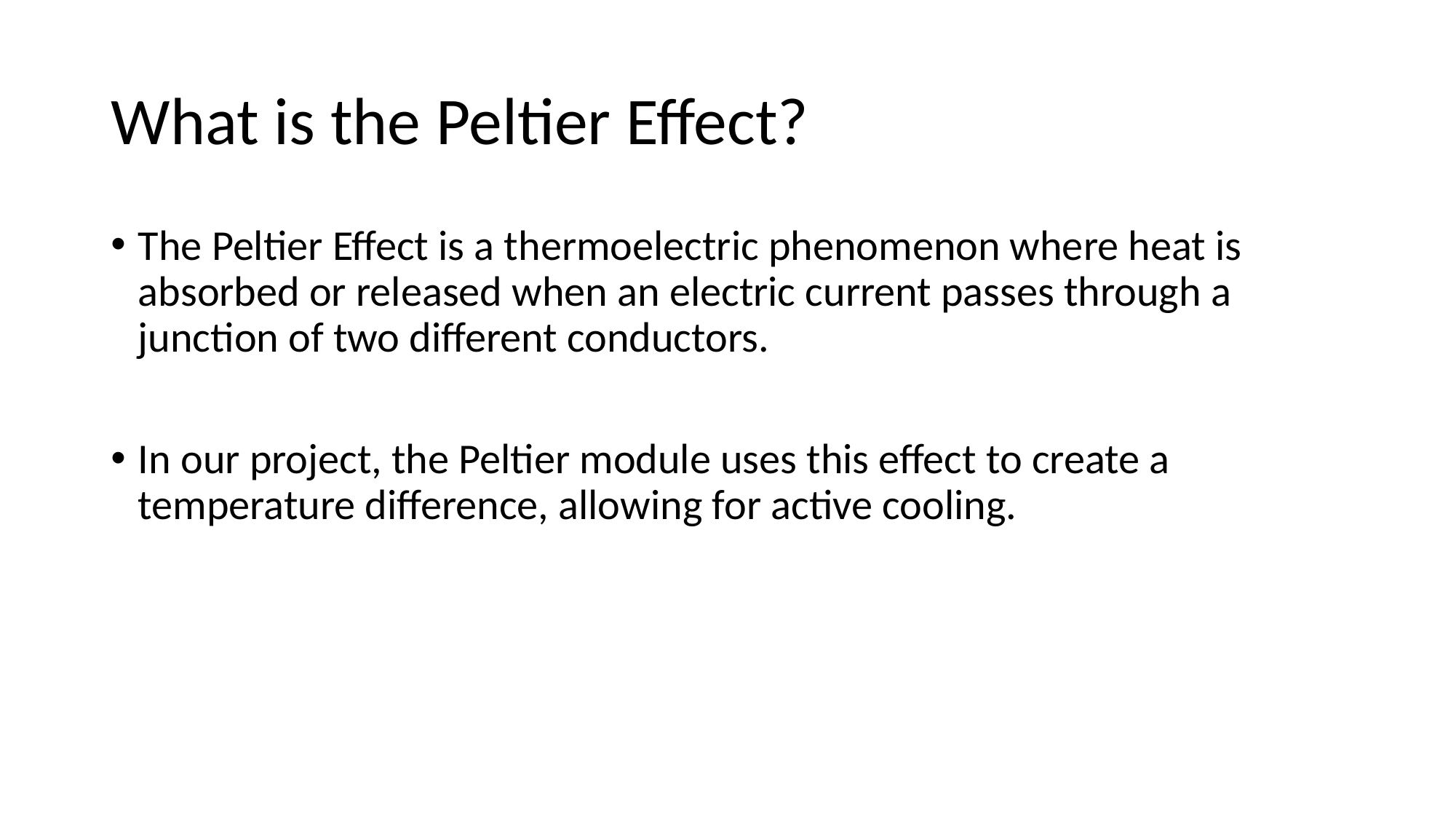

# What is the Peltier Effect?
The Peltier Effect is a thermoelectric phenomenon where heat is absorbed or released when an electric current passes through a junction of two different conductors.

In our project, the Peltier module uses this effect to create a temperature difference, allowing for active cooling.